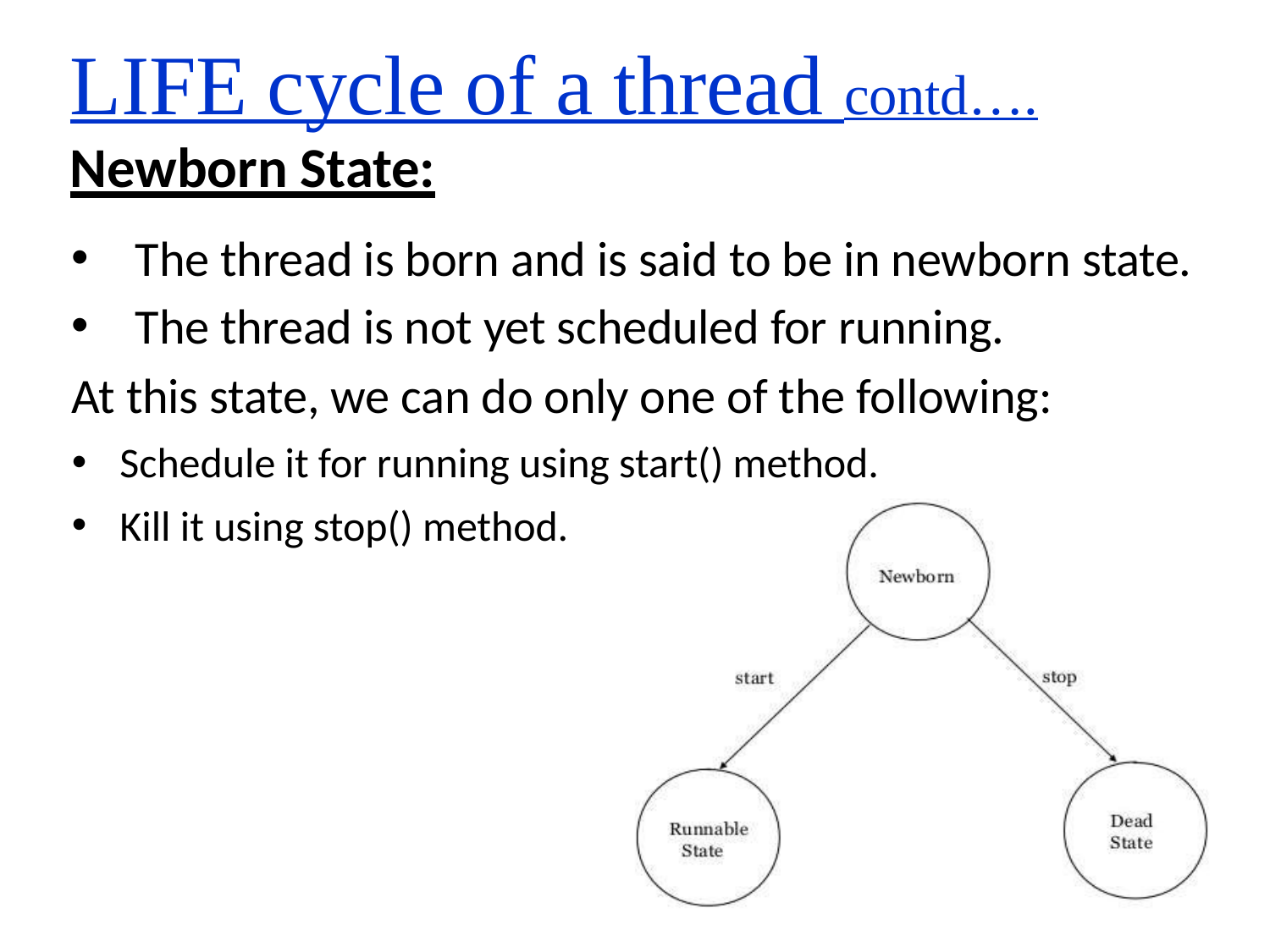

LIFE cycle of a thread contd….
Newborn State:
The thread is born and is said to be in newborn state.
The thread is not yet scheduled for running.

At this state, we can do only one of the following:
Schedule it for running using start() method.
Kill it using stop() method.